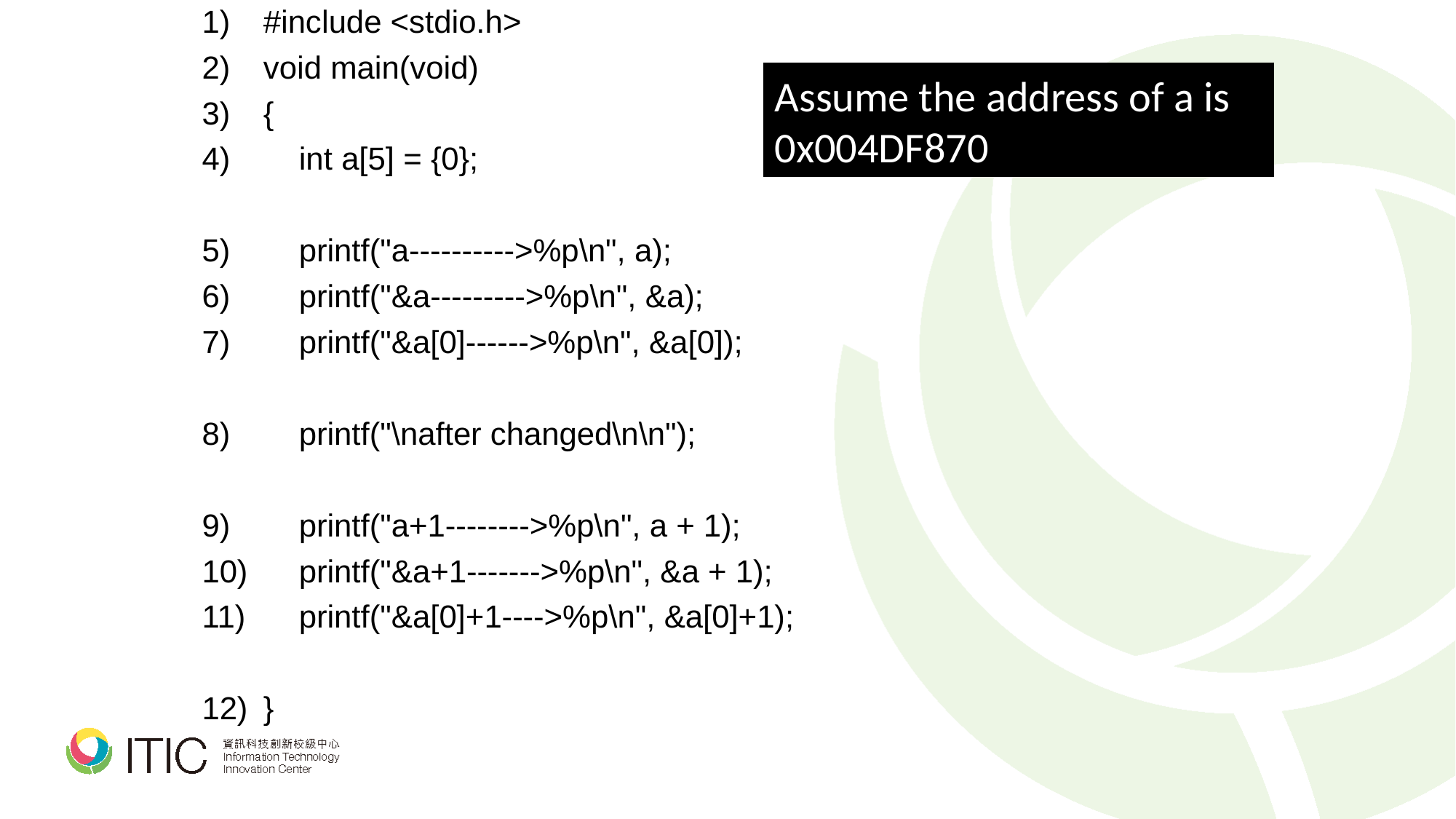

#include <stdio.h>
void main(void)
{
    int a[5] = {0};

    printf("a---------->%p\n", a);
    printf("&a--------->%p\n", &a);
    printf("&a[0]------>%p\n", &a[0]);

    printf("\nafter changed\n\n");

    printf("a+1-------->%p\n", a + 1);
    printf("&a+1------->%p\n", &a + 1);
    printf("&a[0]+1---->%p\n", &a[0]+1);

}
Assume the address of a is
0x004DF870